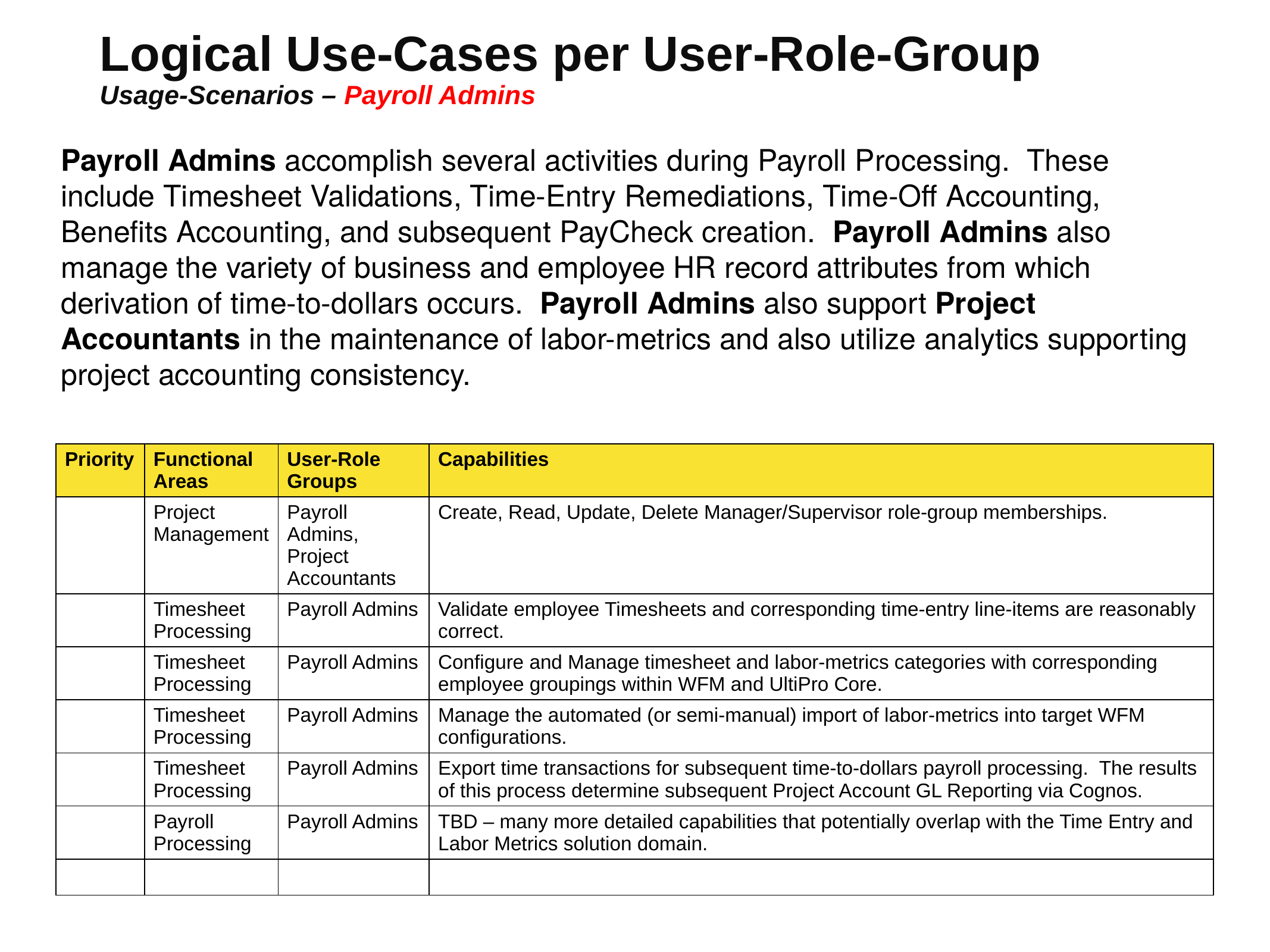

Logical Use-Cases per User-Role-Group
Usage-Scenarios – Payroll Admins
Payroll Admins accomplish several activities during Payroll Processing.  These include Timesheet Validations, Time-Entry Remediations, Time-Off Accounting, Benefits Accounting, and subsequent PayCheck creation.  Payroll Admins also manage the variety of business and employee HR record attributes from which derivation of time-to-dollars occurs.  Payroll Admins also support Project Accountants in the maintenance of labor-metrics and also utilize analytics supporting project accounting consistency.
| Priority | Functional Areas | User-Role Groups | Capabilities |
| --- | --- | --- | --- |
|  | Project Management | Payroll Admins, Project Accountants | Create, Read, Update, Delete Manager/Supervisor role-group memberships. |
|  | Timesheet Processing | Payroll Admins | Validate employee Timesheets and corresponding time-entry line-items are reasonably correct. |
|  | Timesheet Processing | Payroll Admins | Configure and Manage timesheet and labor-metrics categories with corresponding employee groupings within WFM and UltiPro Core. |
|  | Timesheet Processing | Payroll Admins | Manage the automated (or semi-manual) import of labor-metrics into target WFM configurations. |
|  | Timesheet Processing | Payroll Admins | Export time transactions for subsequent time-to-dollars payroll processing. The results of this process determine subsequent Project Account GL Reporting via Cognos. |
|  | Payroll Processing | Payroll Admins | TBD – many more detailed capabilities that potentially overlap with the Time Entry and Labor Metrics solution domain. |
|  |  |  |  |
12